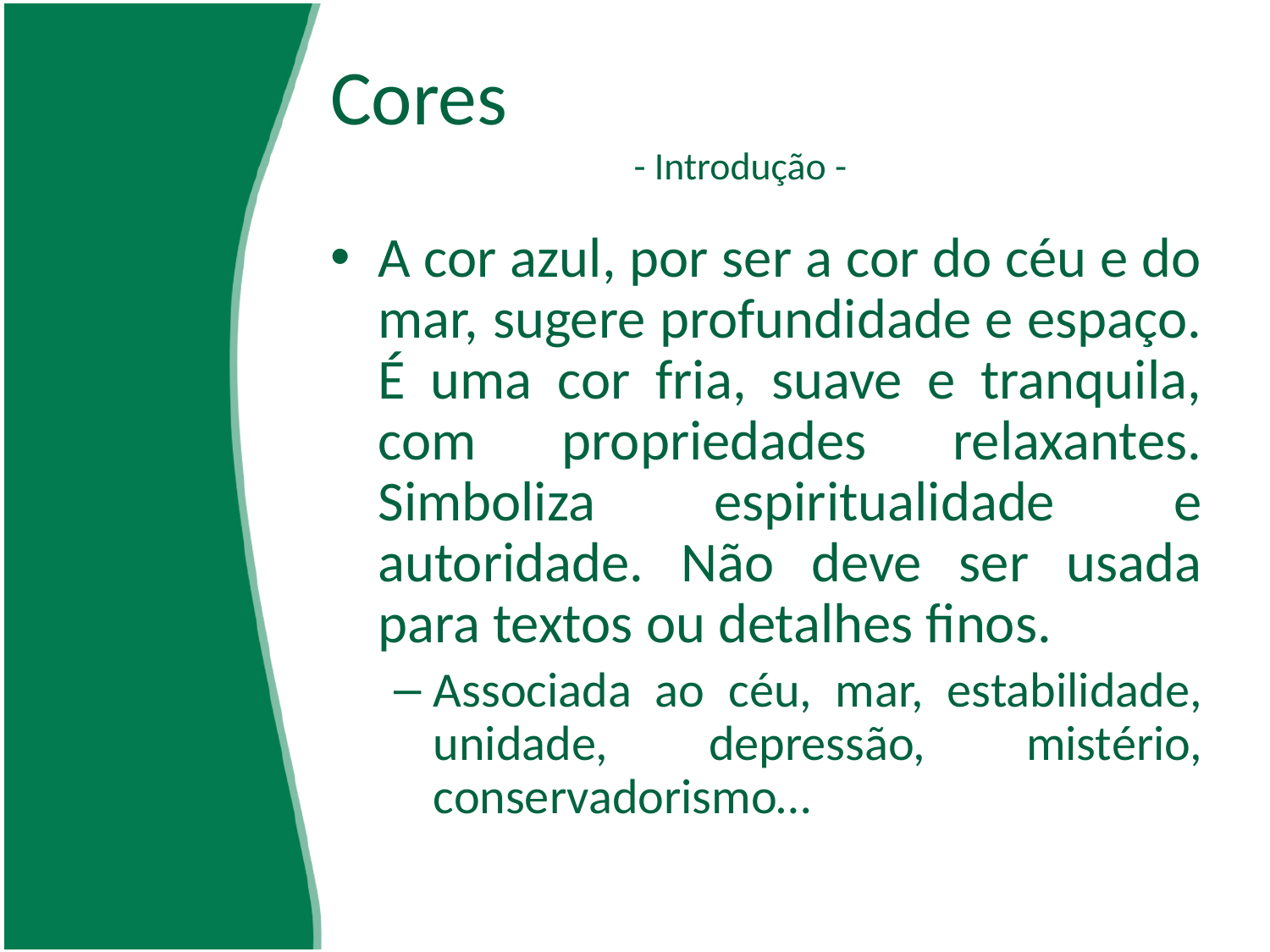

# Cores - Introdução -
A cor azul, por ser a cor do céu e do mar, sugere profundidade e espaço. É uma cor fria, suave e tranquila, com propriedades relaxantes. Simboliza espiritualidade e autoridade. Não deve ser usada para textos ou detalhes finos.
Associada ao céu, mar, estabilidade, unidade, depressão, mistério, conservadorismo…